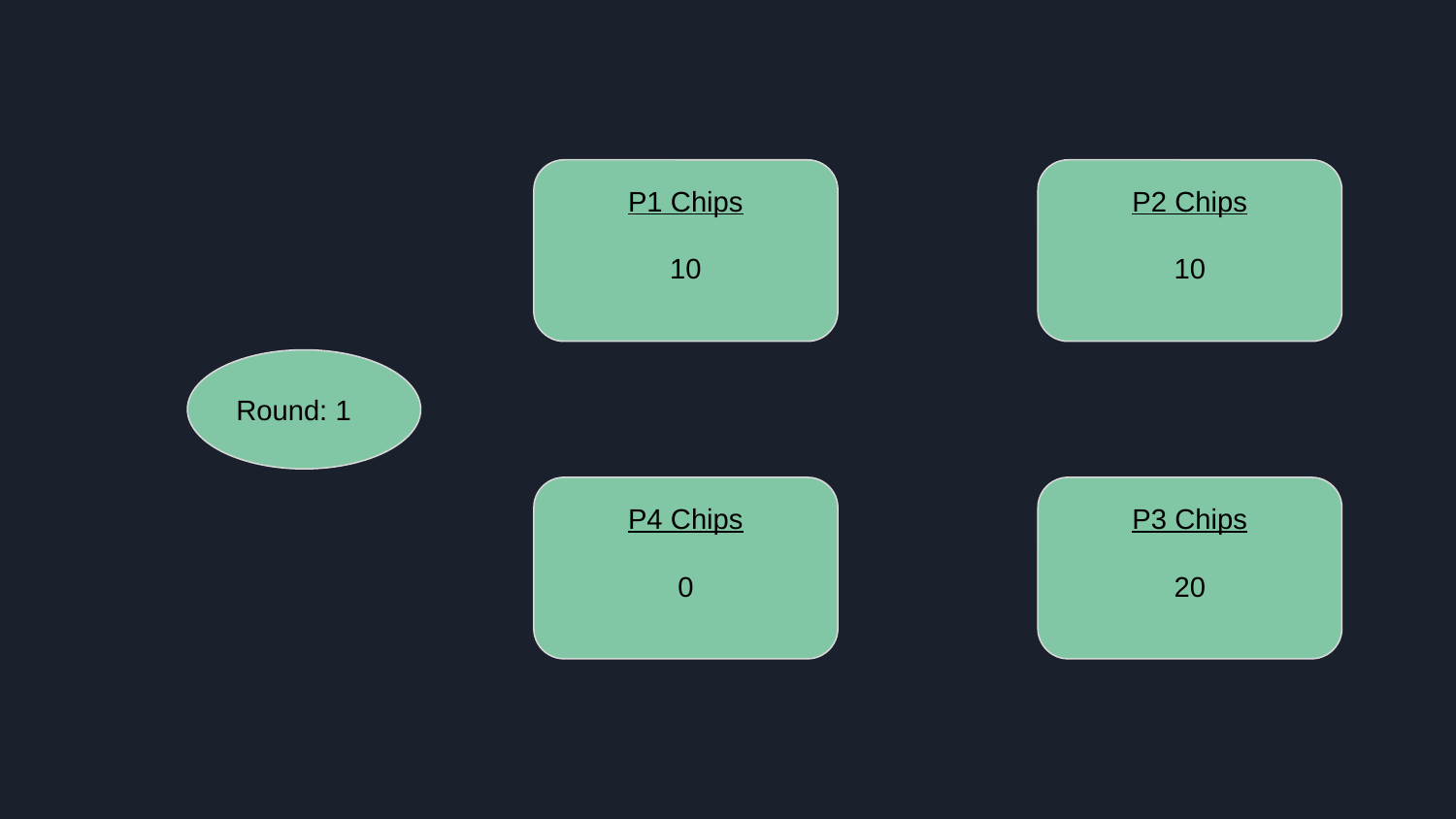

P1 Chips

10
P2 Chips

10
Round: 1
P4 Chips

0
P3 Chips

20